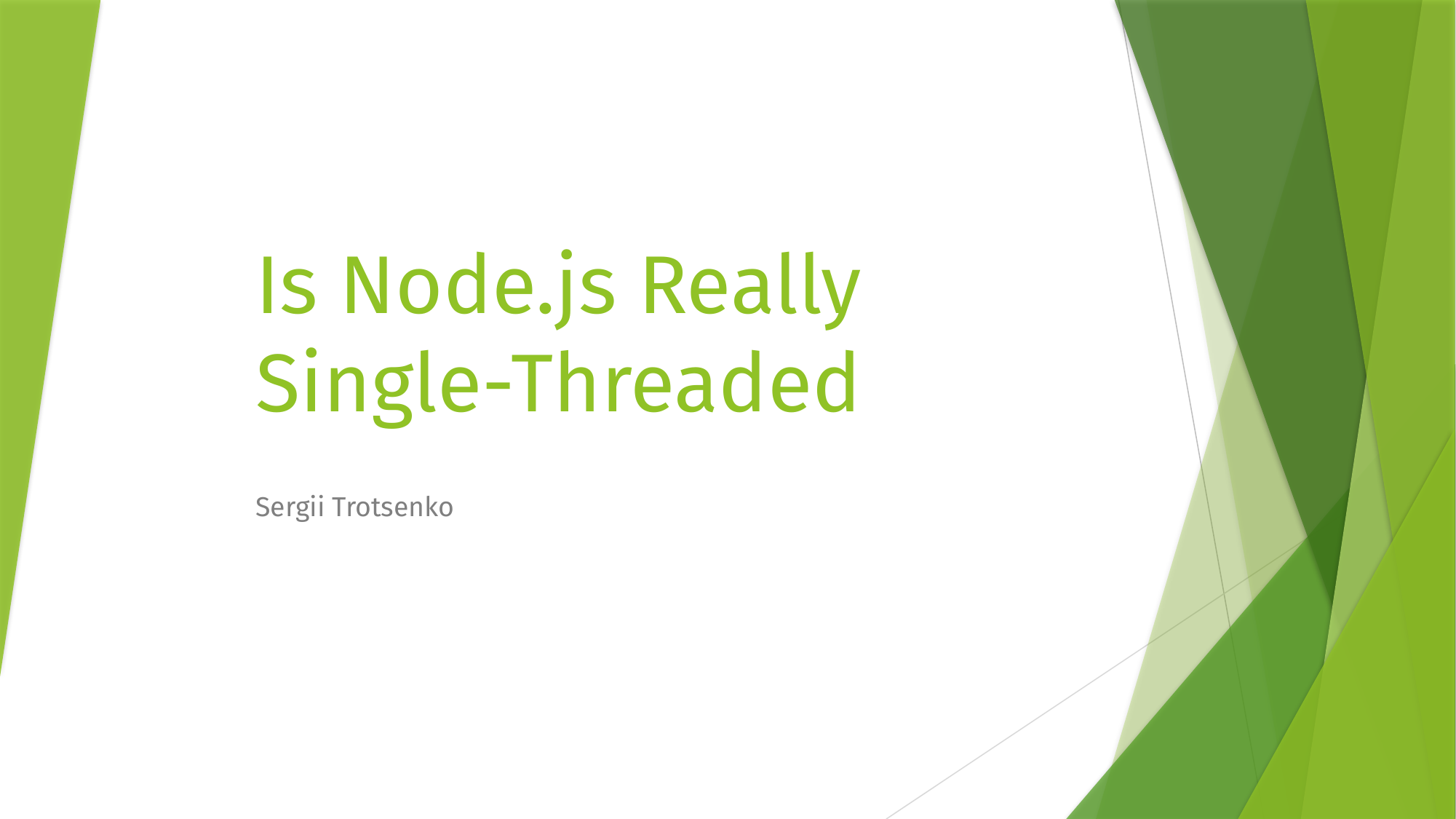

# Is Node.js Really Single-Threaded
Sergii Trotsenko